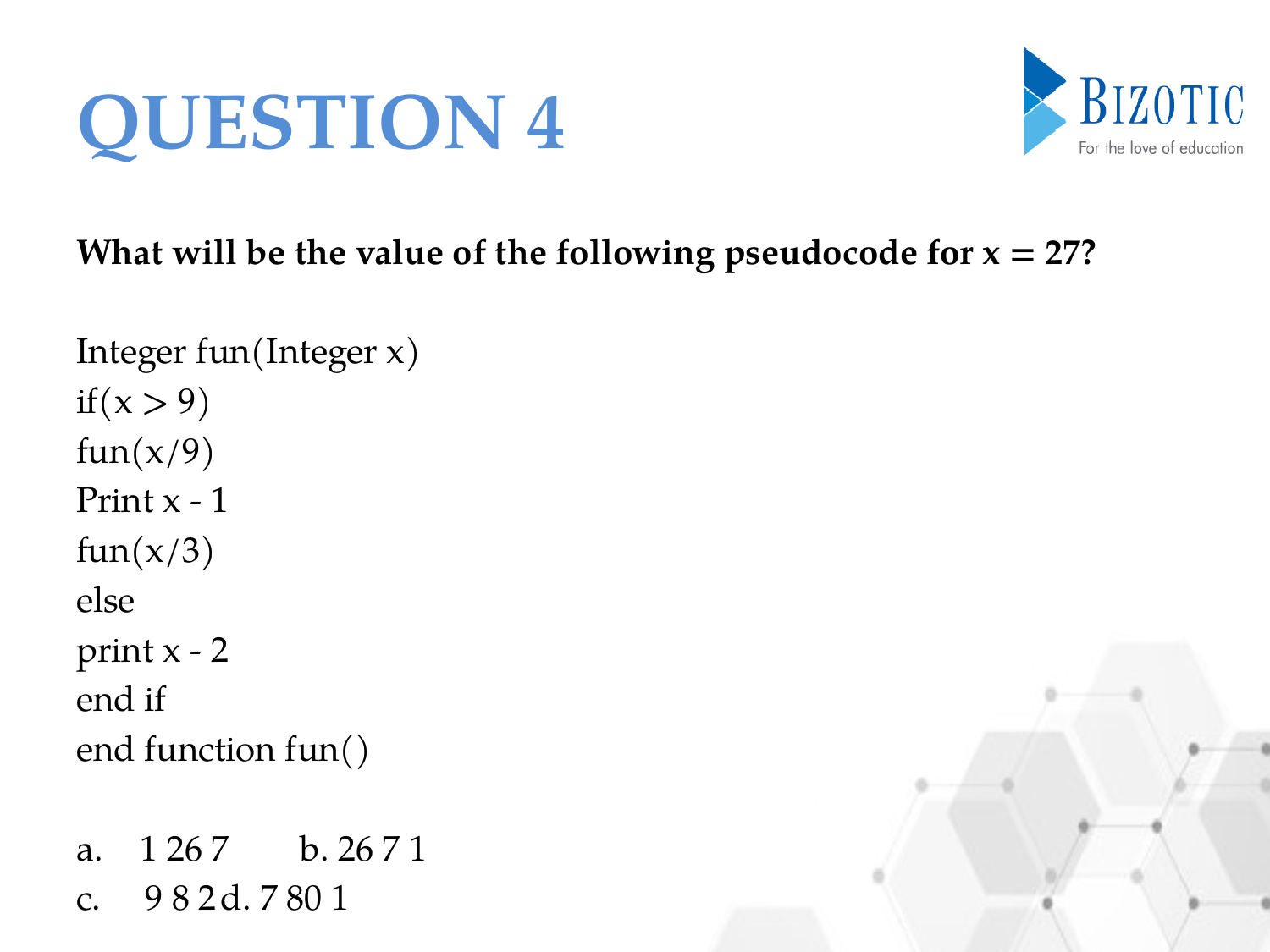

# QUESTION 4
What will be the value of the following pseudocode for x = 27?

Integer fun(Integer x)
if(x > 9)
fun(x/9)
Print x - 1
fun(x/3)
else
print x - 2
end if
end function fun()

1 26 7				b. 26 7 1
c.     9 8 2				d. 7 80 1